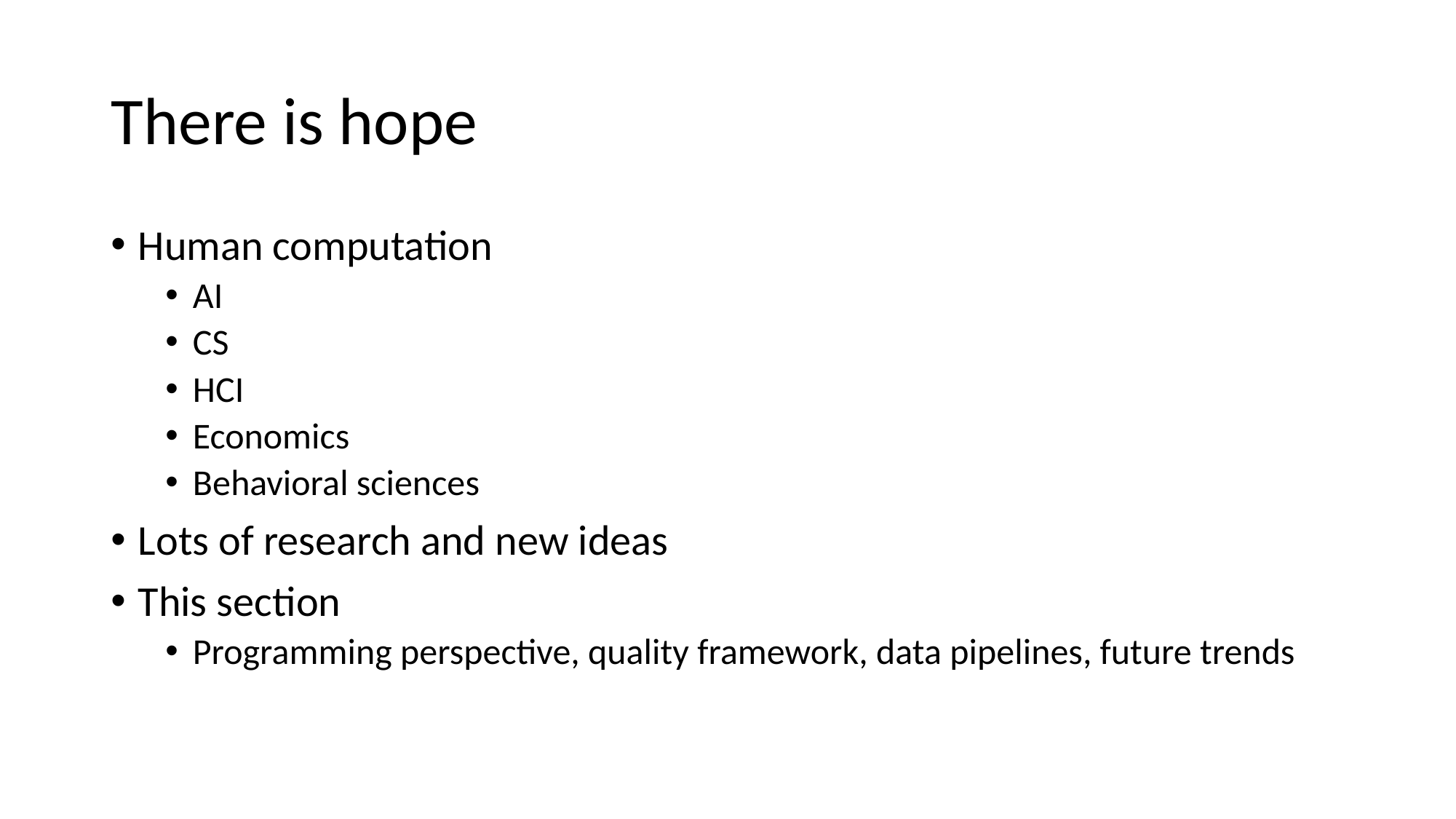

# There is hope
Human computation
AI
CS
HCI
Economics
Behavioral sciences
Lots of research and new ideas
This section
Programming perspective, quality framework, data pipelines, future trends